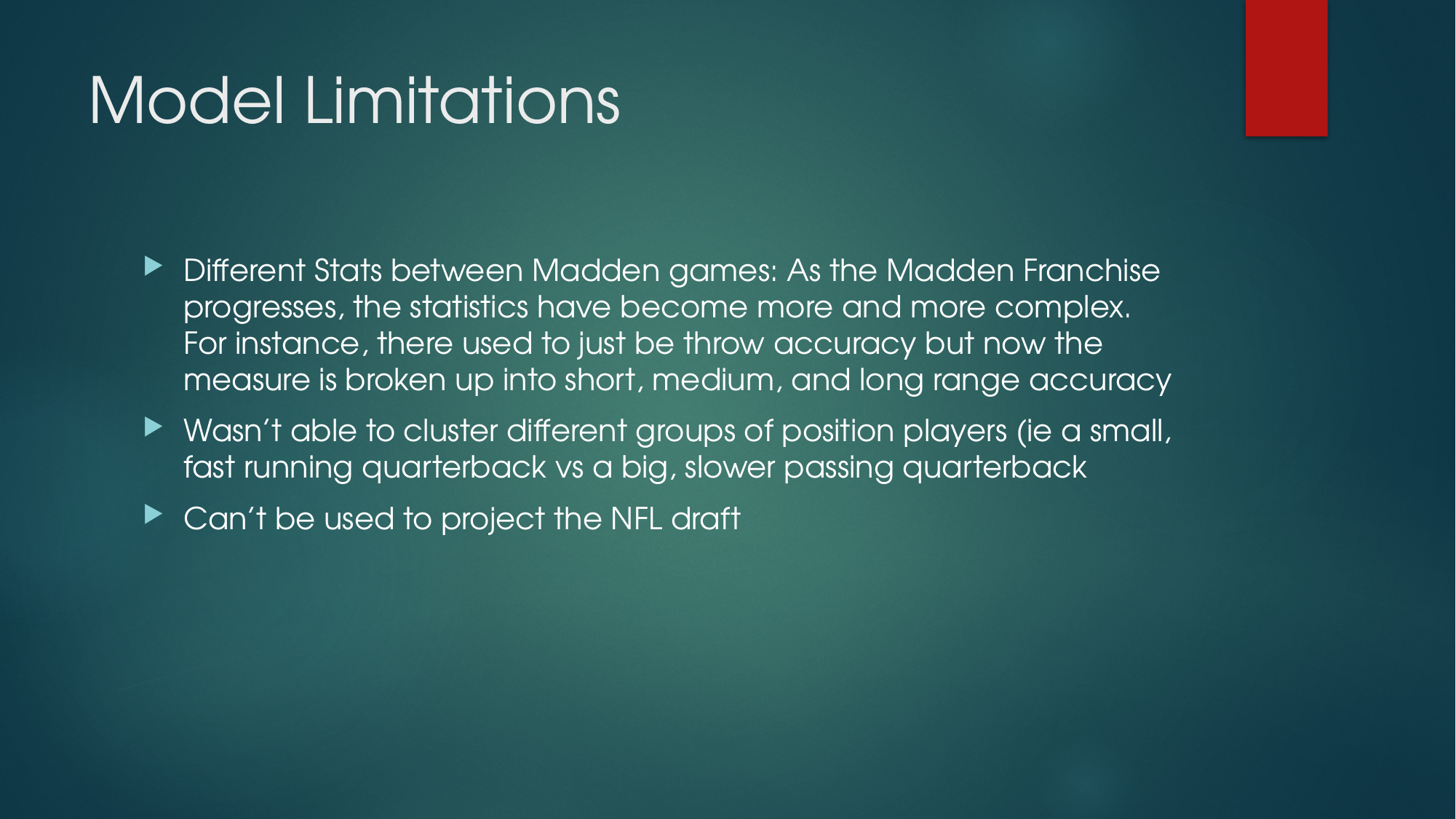

# Model Limitations
Different Stats between Madden games: As the Madden Franchise progresses, the statistics have become more and more complex.  For instance, there used to just be throw accuracy but now the measure is broken up into short, medium, and long range accuracy
Wasn’t able to cluster different groups of position players (ie a small, fast running quarterback vs a big, slower passing quarterback
Can’t be used to project the NFL draft